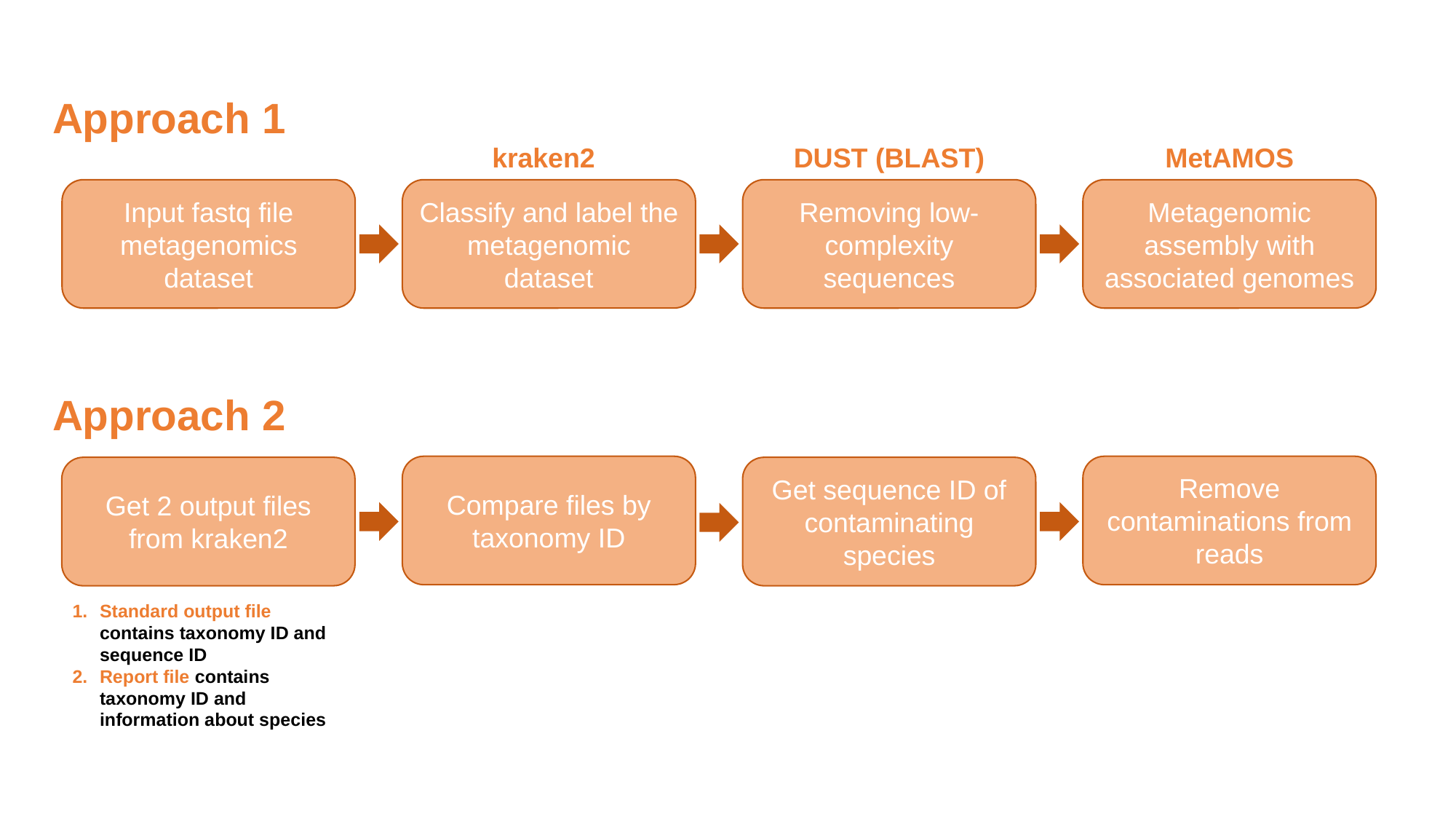

Approach 1
kraken2
DUST (BLAST)
MetAMOS
Input fastq file metagenomics dataset
Classify and label the metagenomic dataset
Removing low-complexity sequences
Metagenomic assembly with associated genomes

Approach 2
Remove contaminations from reads
Compare files by taxonomy ID
Get 2 output files from kraken2
Get sequence ID of contaminating species

Standard output file contains taxonomy ID and sequence ID
Report file contains taxonomy ID and information about species